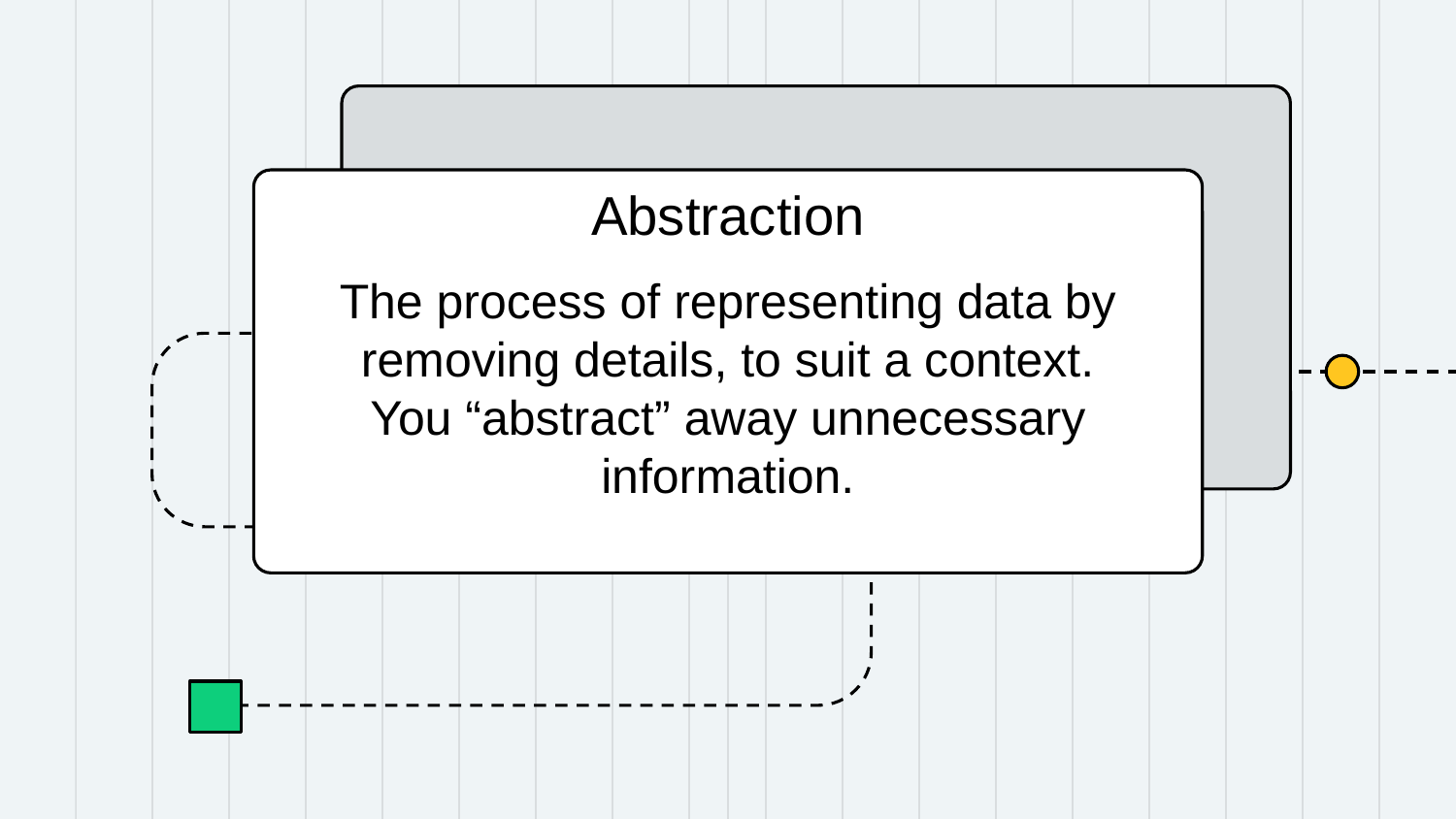

Abstraction
The process of representing data by removing details, to suit a context.
You “abstract” away unnecessary information.